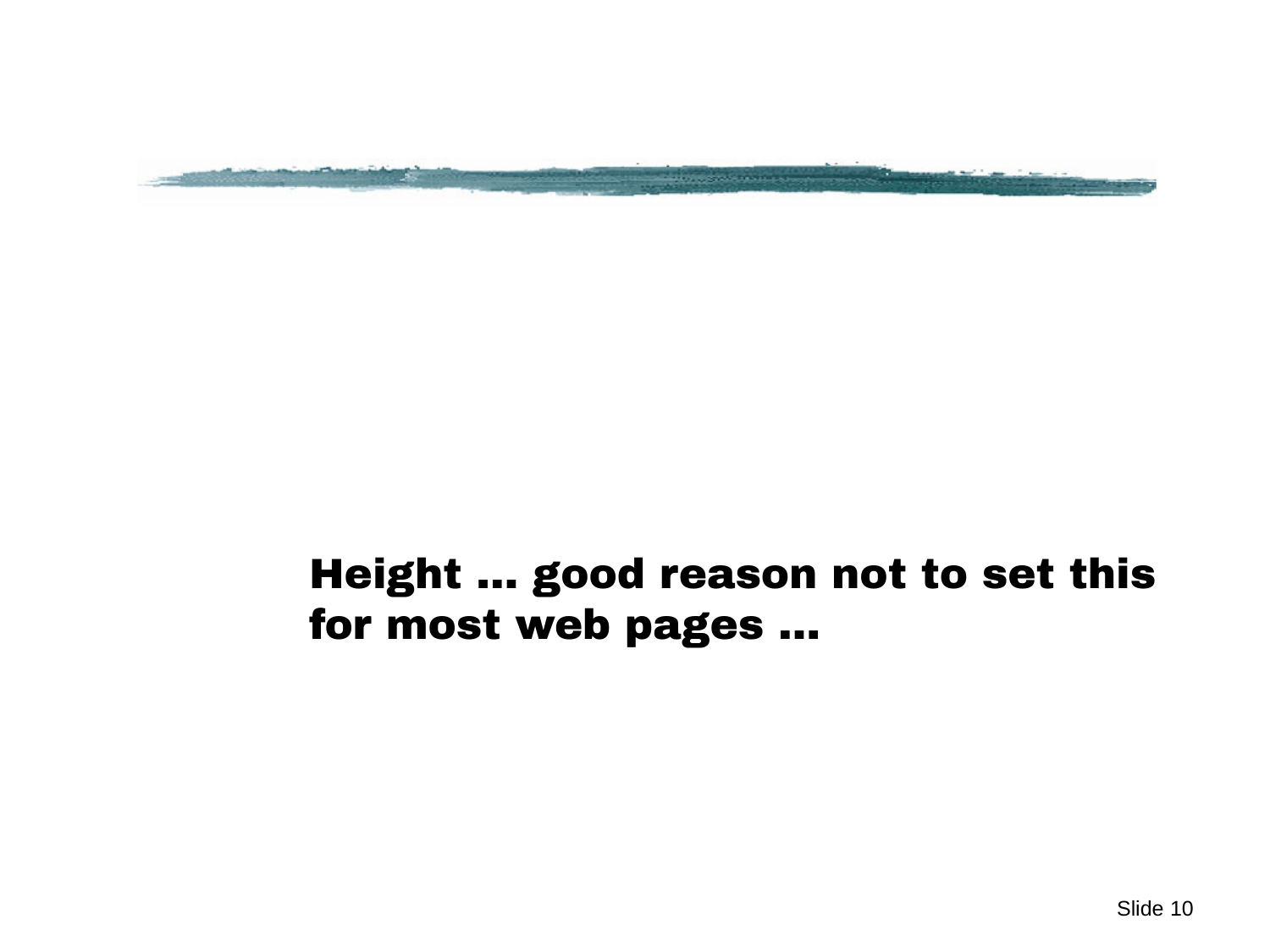

#
Height … good reason not to set this for most web pages …
Slide 10